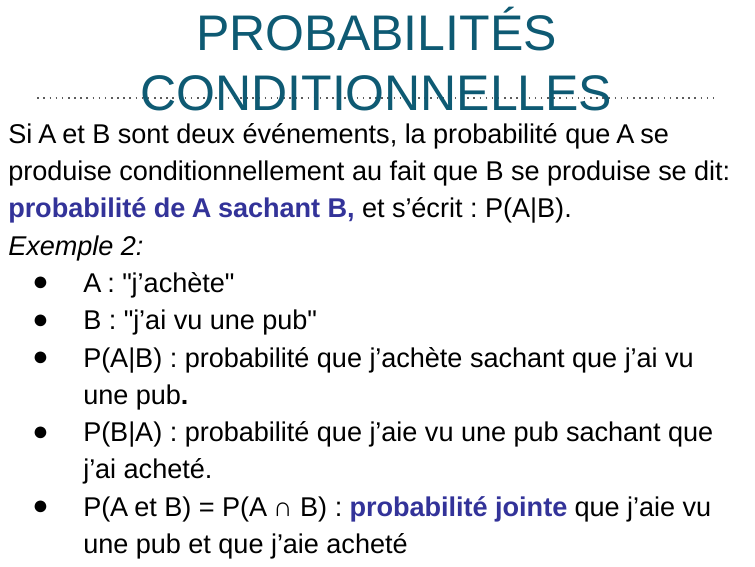

# PROBABILITÉS CONDITIONNELLES
Si A et B sont deux événements, la probabilité que A se produise conditionnellement au fait que B se produise se dit:
probabilité de A sachant B, et s’écrit : P(A|B).
Exemple 2:
A : "j’achète"
B : "j’ai vu une pub"
P(A|B) : probabilité que j’achète sachant que j’ai vu une pub.
P(B|A) : probabilité que j’aie vu une pub sachant que j’ai acheté.
P(A et B) = P(A ∩ B) : probabilité jointe que j’aie vu une pub et que j’aie acheté